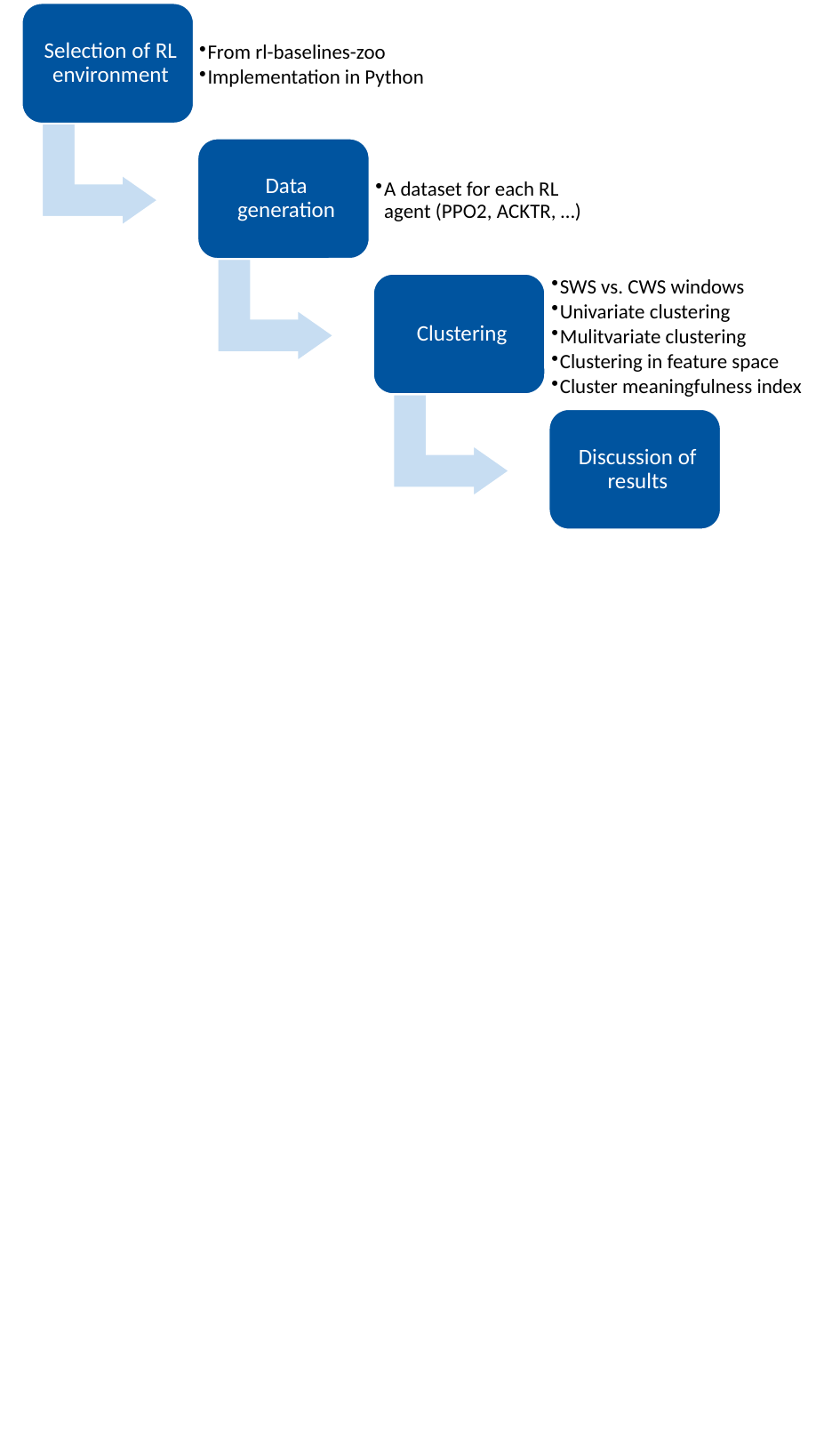

Selection of RL environment
From rl-baselines-zoo
Implementation in Python
Data generation
A dataset for each RL agent (PPO2, ACKTR, …)
Clustering
SWS vs. CWS windows
Univariate clustering
Mulitvariate clustering
Clustering in feature space
Cluster meaningfulness index
Discussion of results